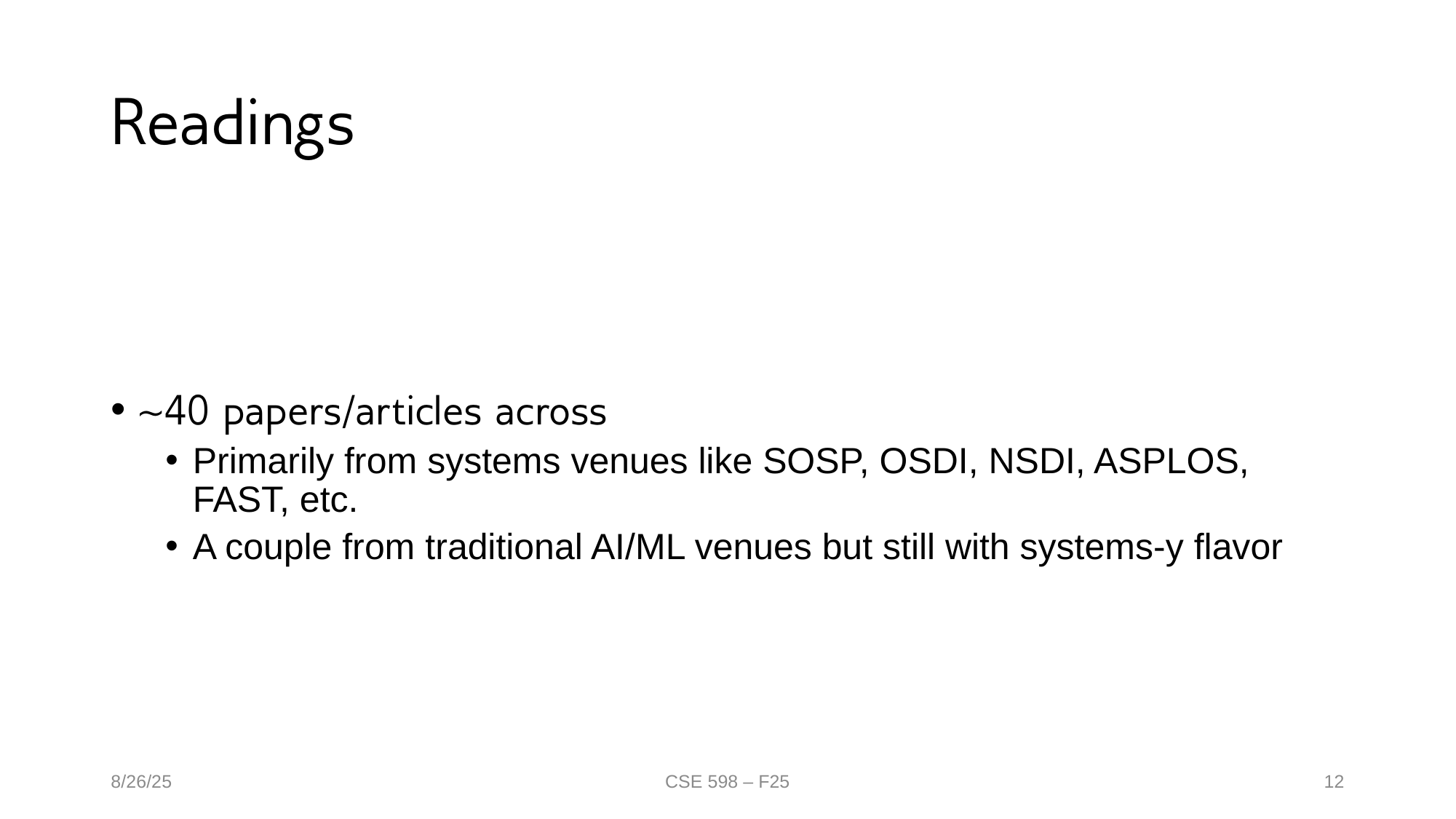

# Readings
~40 papers/articles across
Primarily from systems venues like SOSP, OSDI, NSDI, ASPLOS, FAST, etc.
A couple from traditional AI/ML venues but still with systems-y flavor
8/26/25
CSE 598 – F25
12